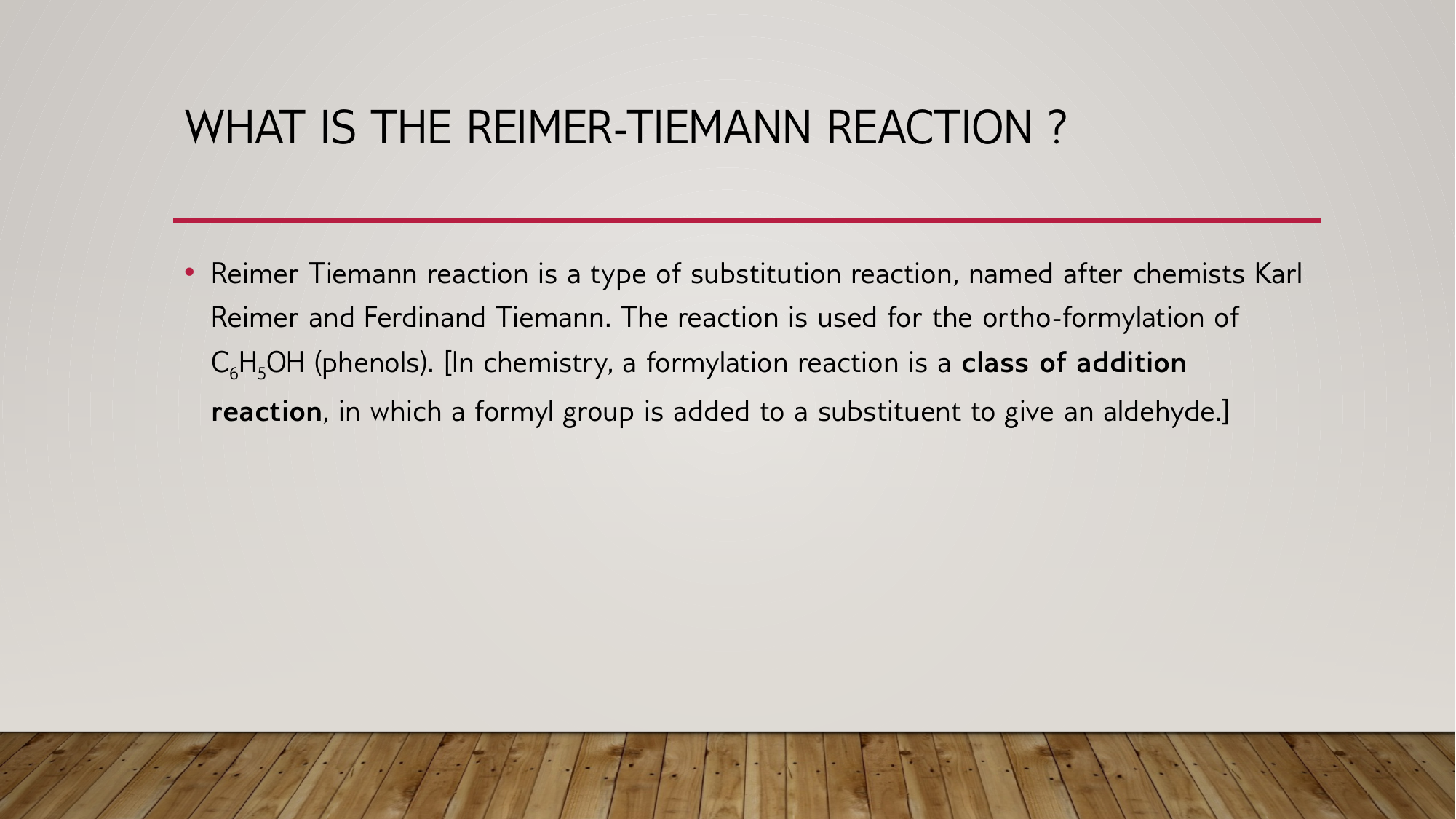

# What is the reimer-tiemann reaction ?
Reimer Tiemann reaction is a type of substitution reaction, named after chemists Karl Reimer and Ferdinand Tiemann. The reaction is used for the ortho-formylation of C6H5OH (phenols). [In chemistry, a formylation reaction is a class of addition reaction, in which a formyl group is added to a substituent to give an aldehyde.]